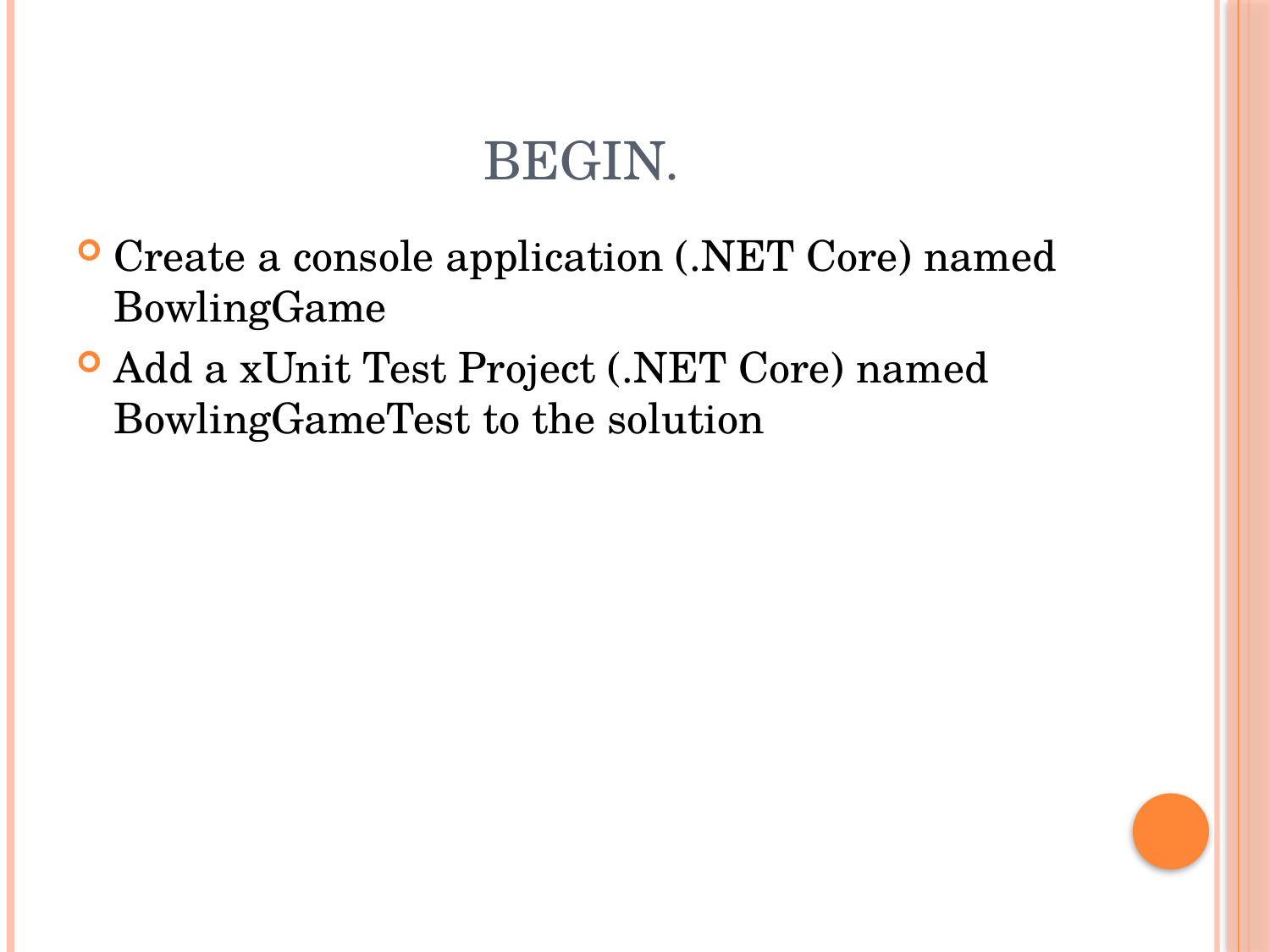

# Begin.
Create a console application (.NET Core) named BowlingGame
Add a xUnit Test Project (.NET Core) named BowlingGameTest to the solution